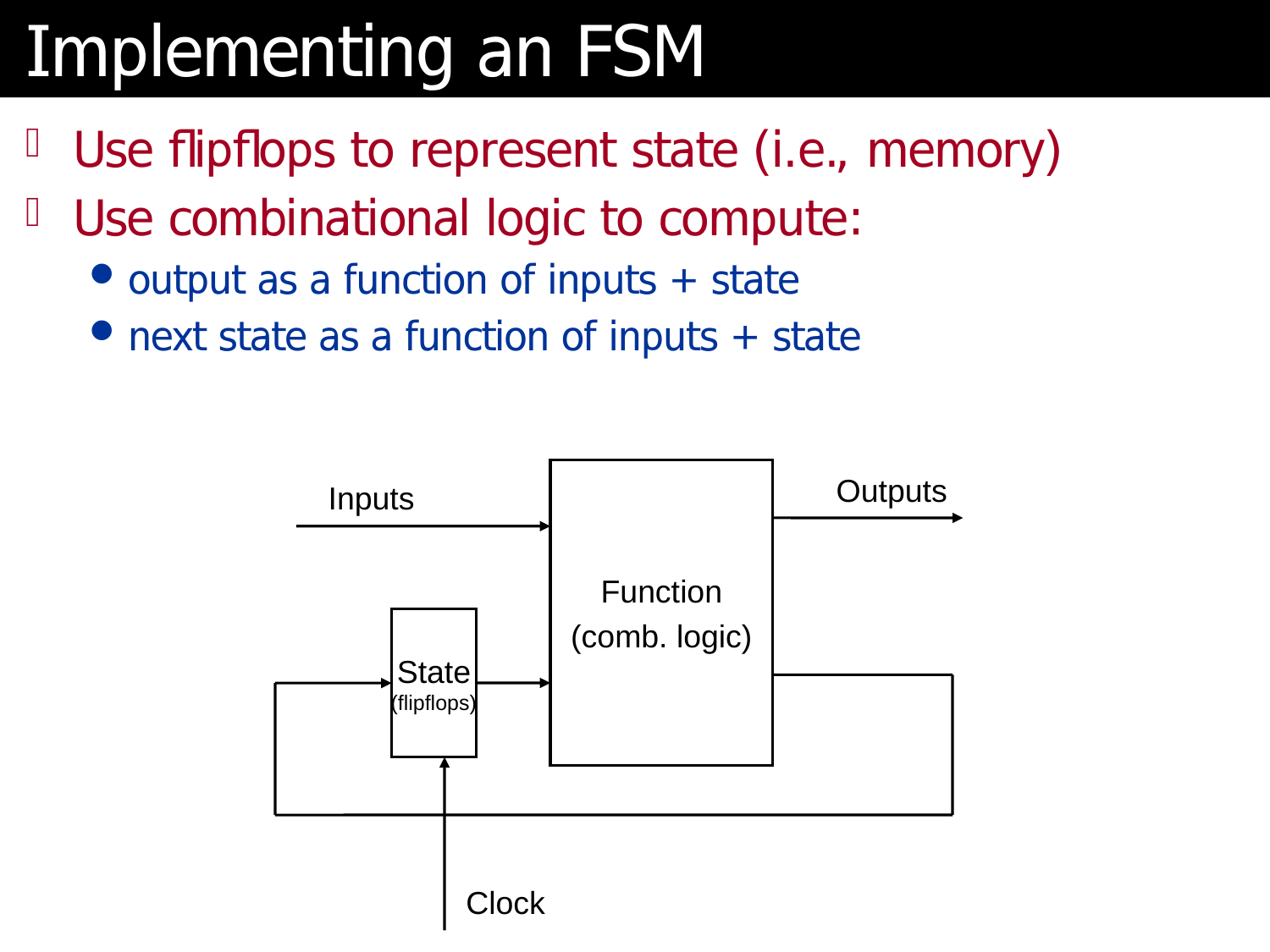

# Implementing an FSM
Use flipflops to represent state (i.e., memory)
Use combinational logic to compute:
output as a function of inputs + state
next state as a function of inputs + state
Function
(comb. logic)
Outputs

Inputs

State
(flipflops)

Clock